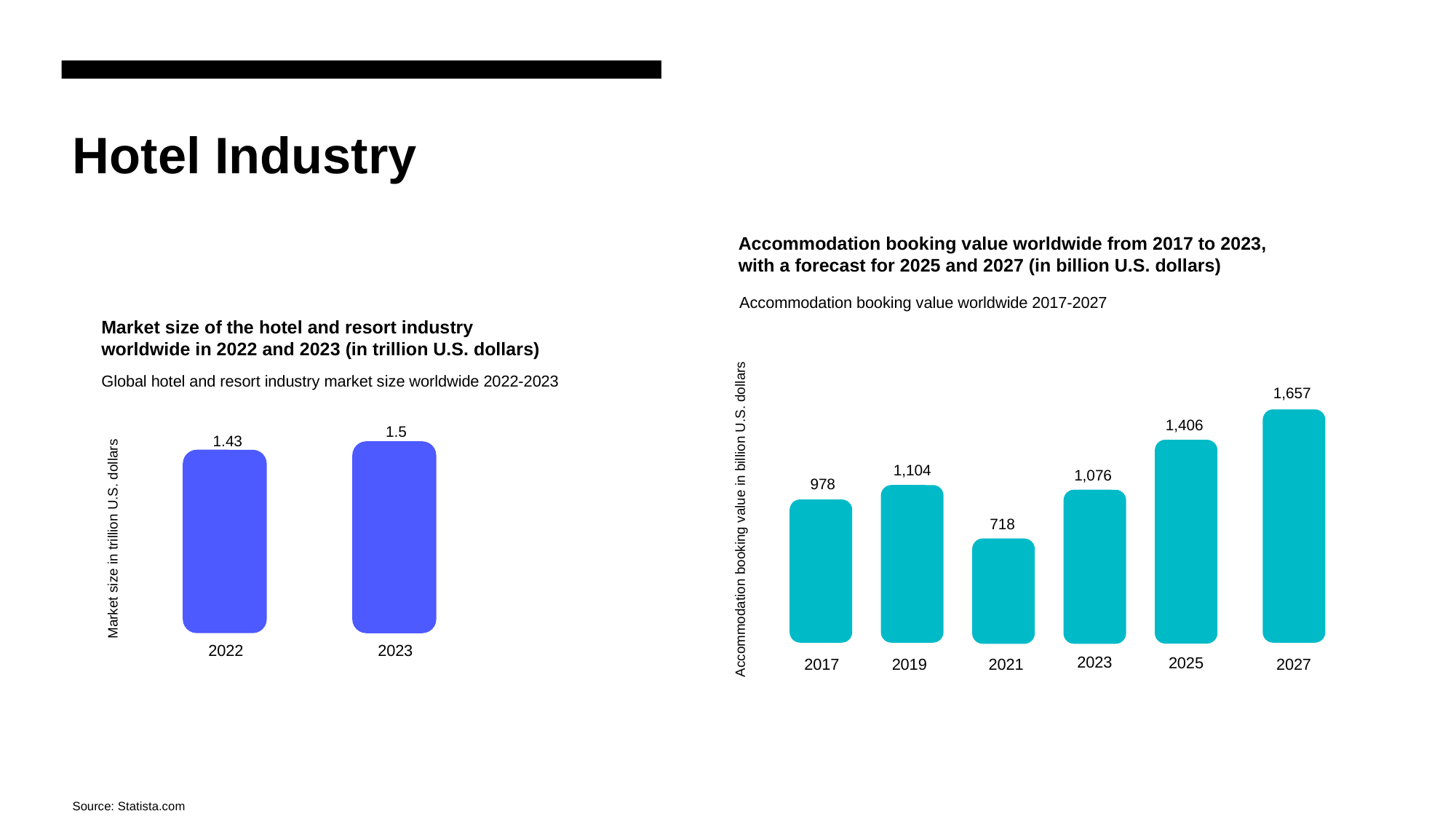

# Hotel Industry
Accommodation booking value worldwide from 2017 to 2023, with a forecast for 2025 and 2027 (in billion U.S. dollars)
Accommodation booking value worldwide 2017-2027
Market size of the hotel and resort industry worldwide in 2022 and 2023 (in trillion U.S. dollars)
Global hotel and resort industry market size worldwide 2022-2023
1,657

1,406
1.5
1.43

1,104
1,076
978

Accommodation booking value in billion U.S. dollars
718
Market size in trillion U.S. dollars

2023
2022
2023
2025
2017
2019
2021
2027
Source: Statista.com